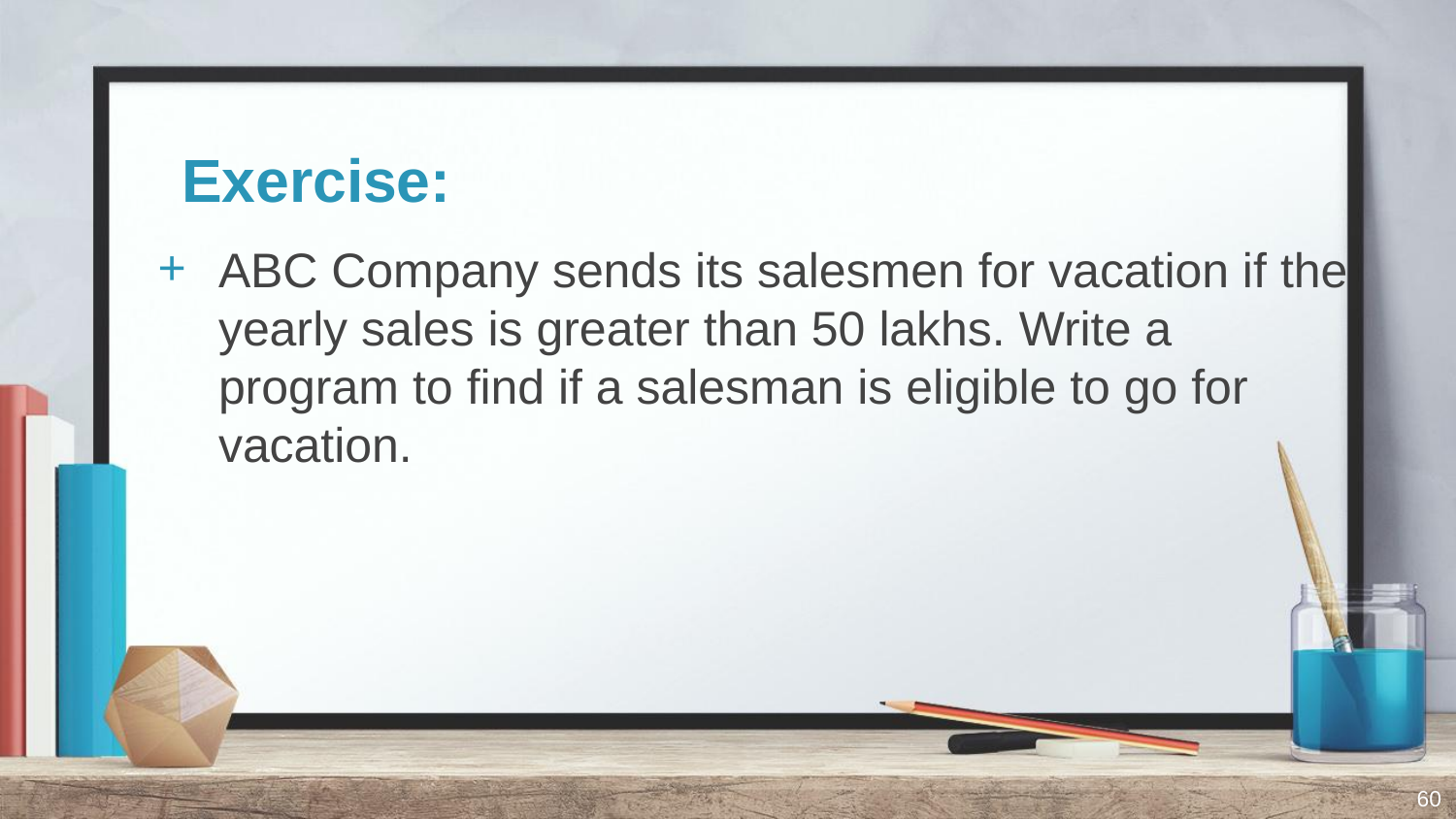

# Exercise:
ABC Company sends its salesmen for vacation if the yearly sales is greater than 50 lakhs. Write a program to find if a salesman is eligible to go for vacation.

60